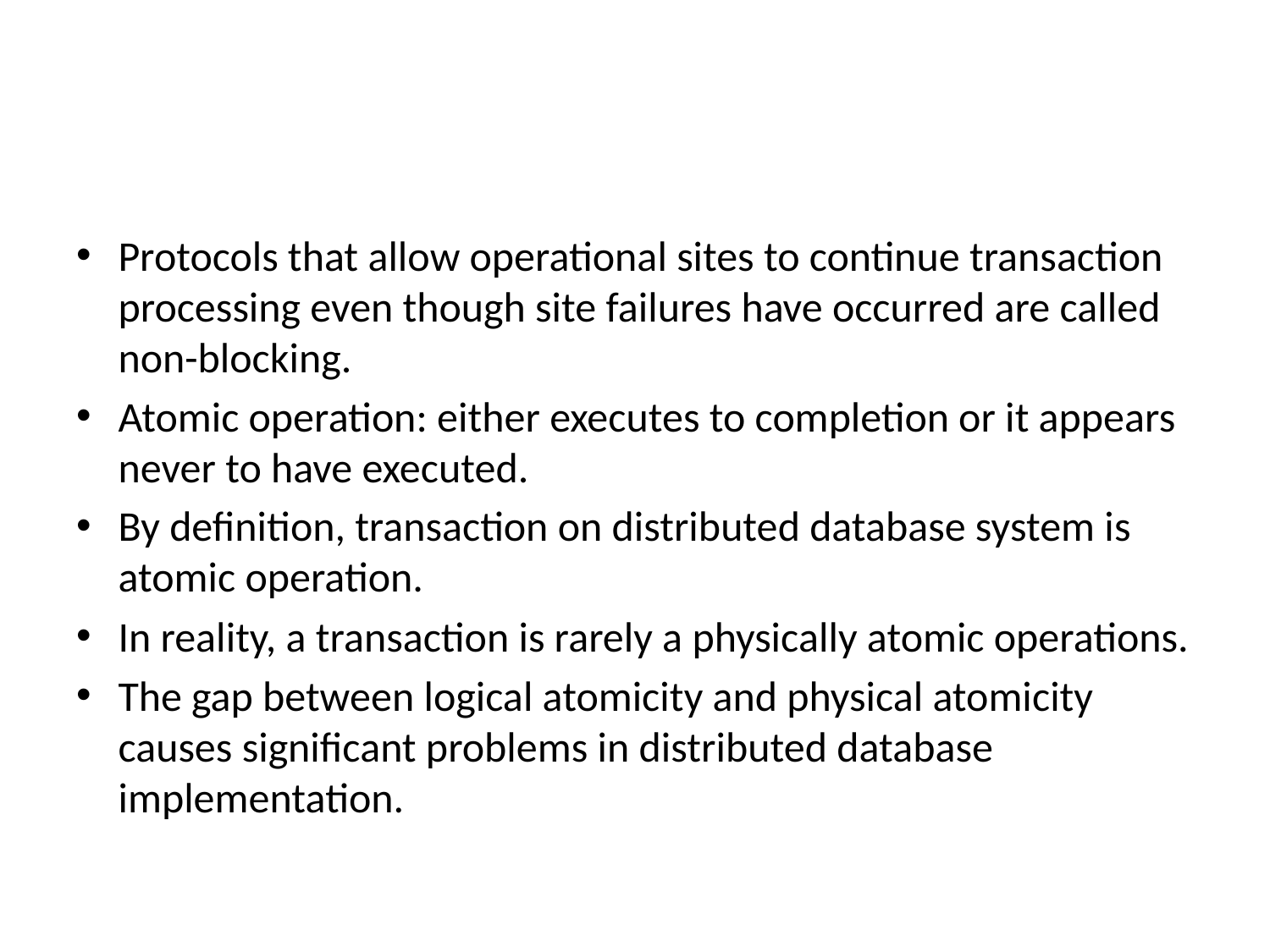

#
Protocols that allow operational sites to continue transaction processing even though site failures have occurred are called non-blocking.
Atomic operation: either executes to completion or it appears never to have executed.
By definition, transaction on distributed database system is atomic operation.
In reality, a transaction is rarely a physically atomic operations.
The gap between logical atomicity and physical atomicity causes significant problems in distributed database implementation.